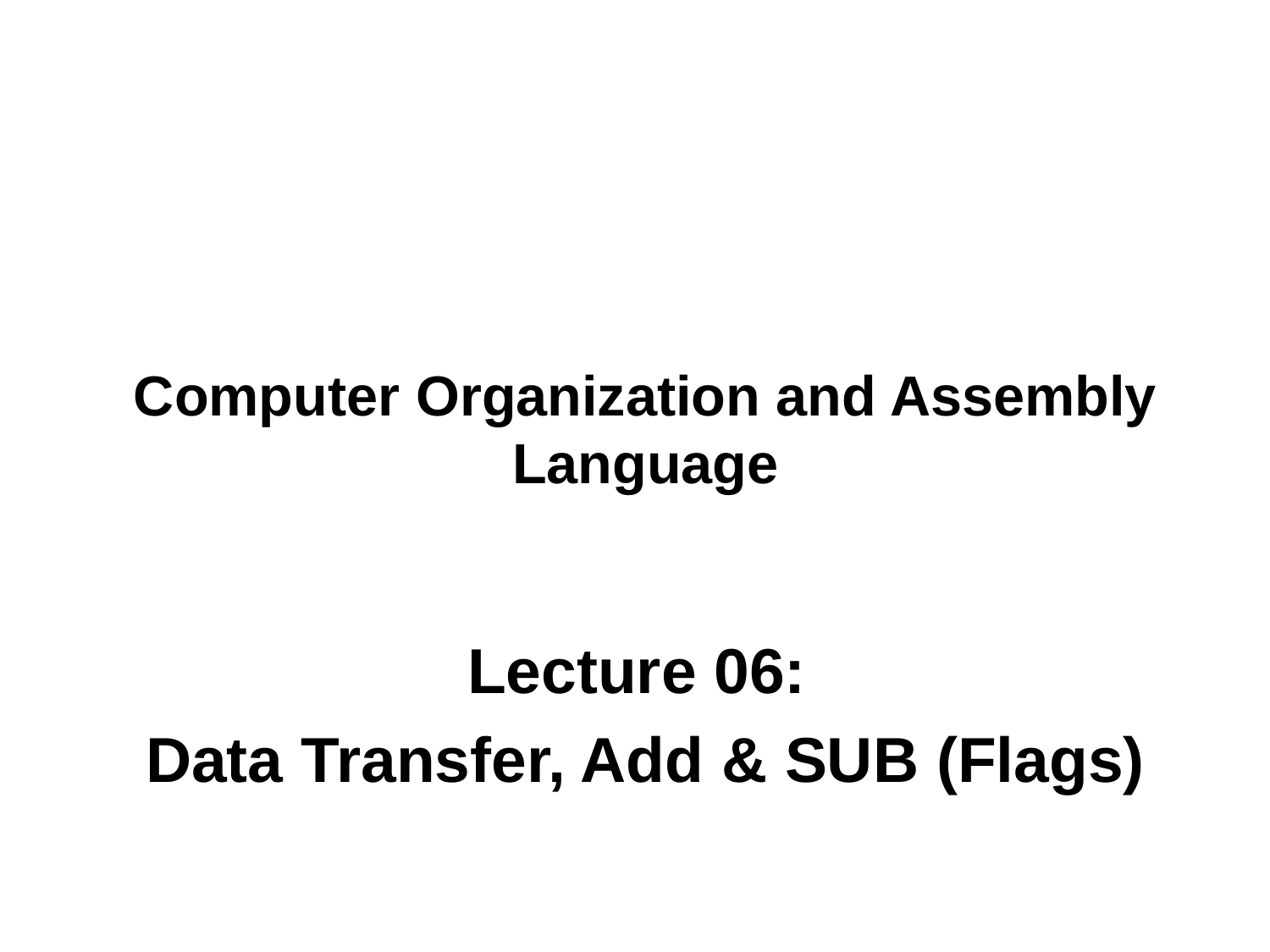

# Computer Organization and Assembly Language
Lecture 06:
Data Transfer, Add & SUB (Flags)